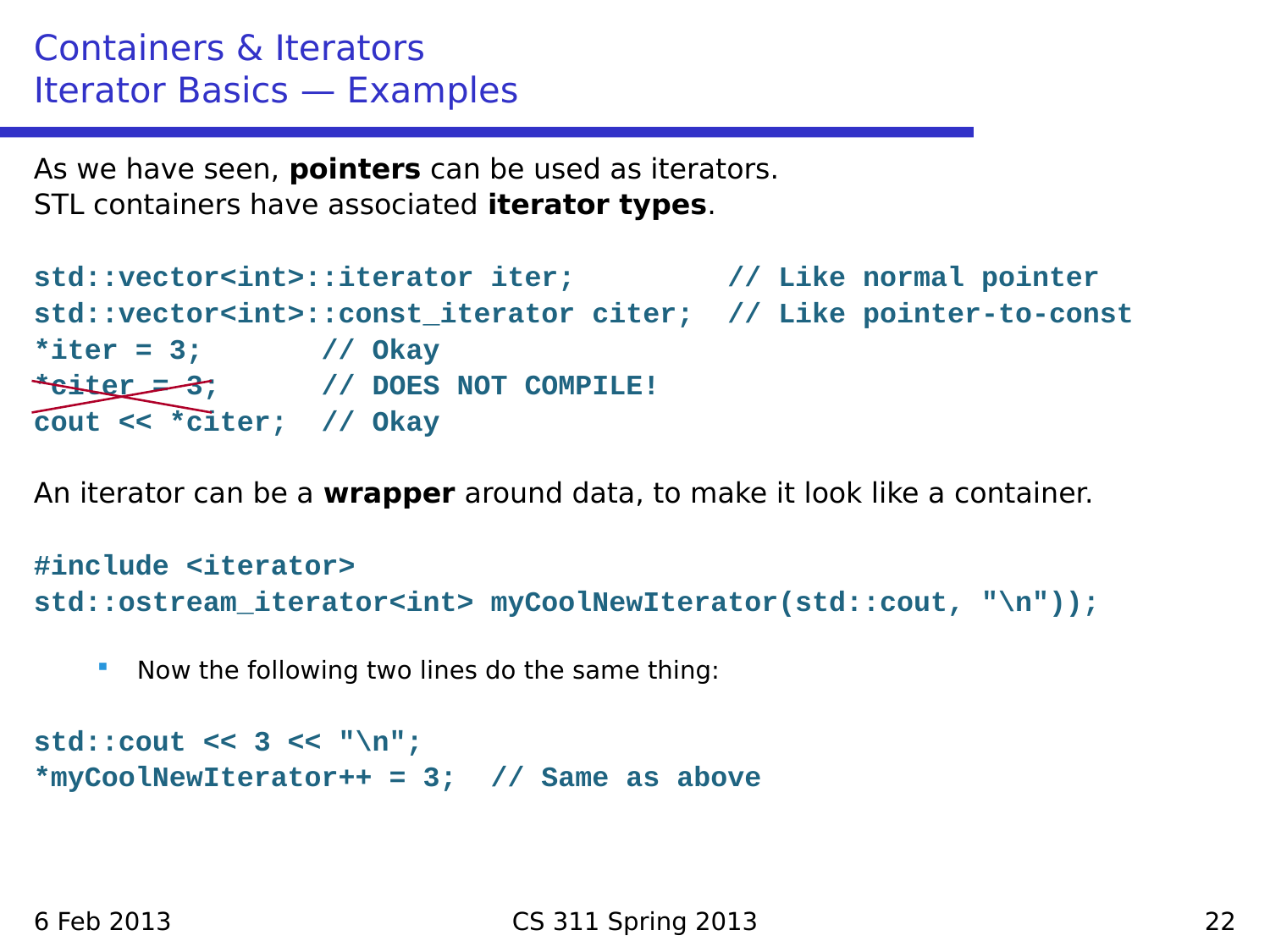

# Containers & Iterators Iterator Basics — Examples
As we have seen, pointers can be used as iterators.
STL containers have associated iterator types.

std::vector<int>::iterator iter;         // Like normal pointer
std::vector<int>::const_iterator citer;  // Like pointer-to-const
*iter = 3;       // Okay
*citer = 3;      // DOES NOT COMPILE!
cout << *citer;  // Okay

An iterator can be a wrapper around data, to make it look like a container.

#include <iterator>
std::ostream_iterator<int> myCoolNewIterator(std::cout, "\n"));

Now the following two lines do the same thing:

std::cout << 3 << "\n";
*myCoolNewIterator++ = 3;  // Same as above

6 Feb 2013
CS 311 Spring 2013
22